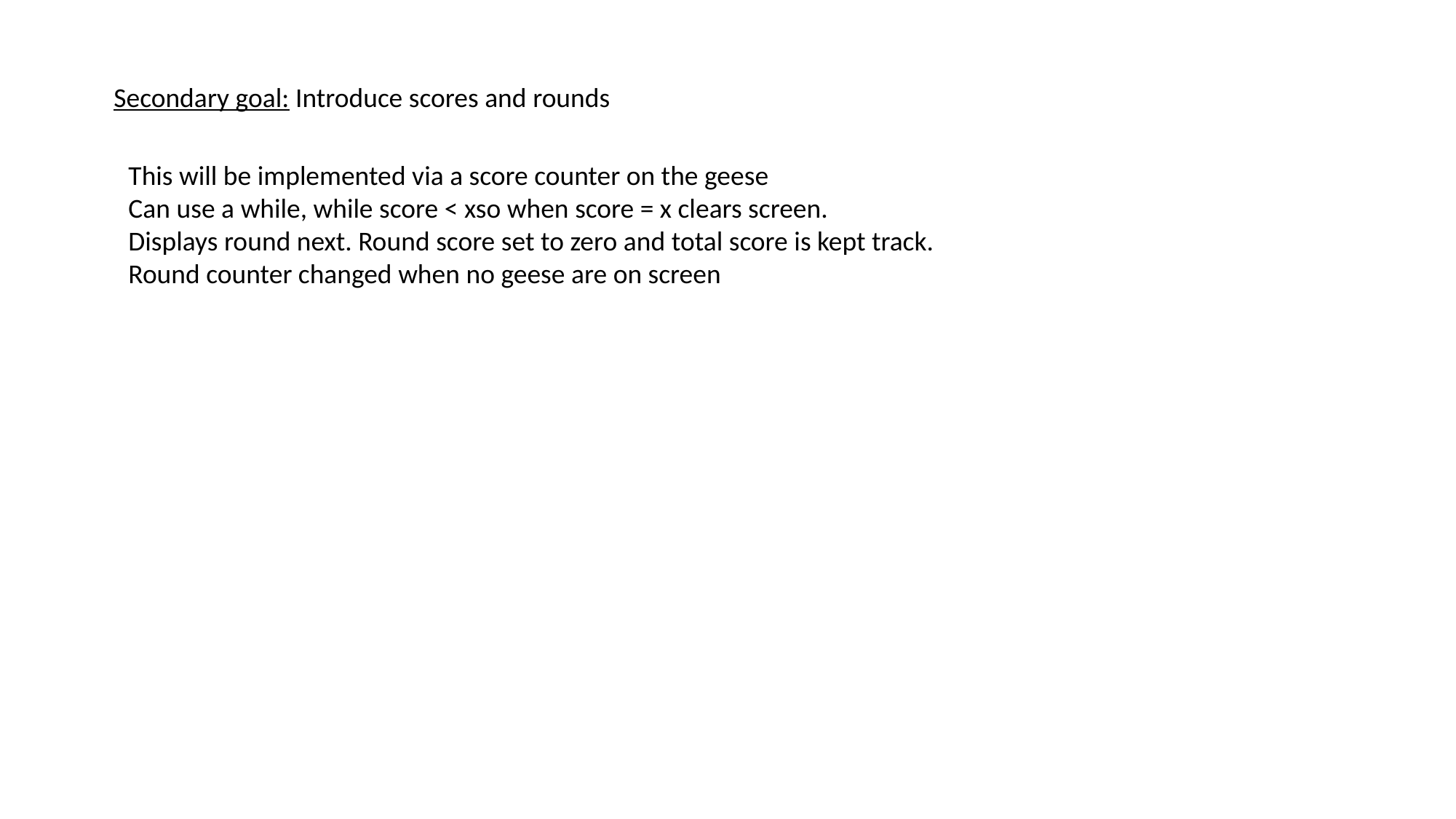

Secondary goal: Introduce scores and rounds
This will be implemented via a score counter on the geese
Can use a while, while score < xso when score = x clears screen.
Displays round next. Round score set to zero and total score is kept track.
Round counter changed when no geese are on screen